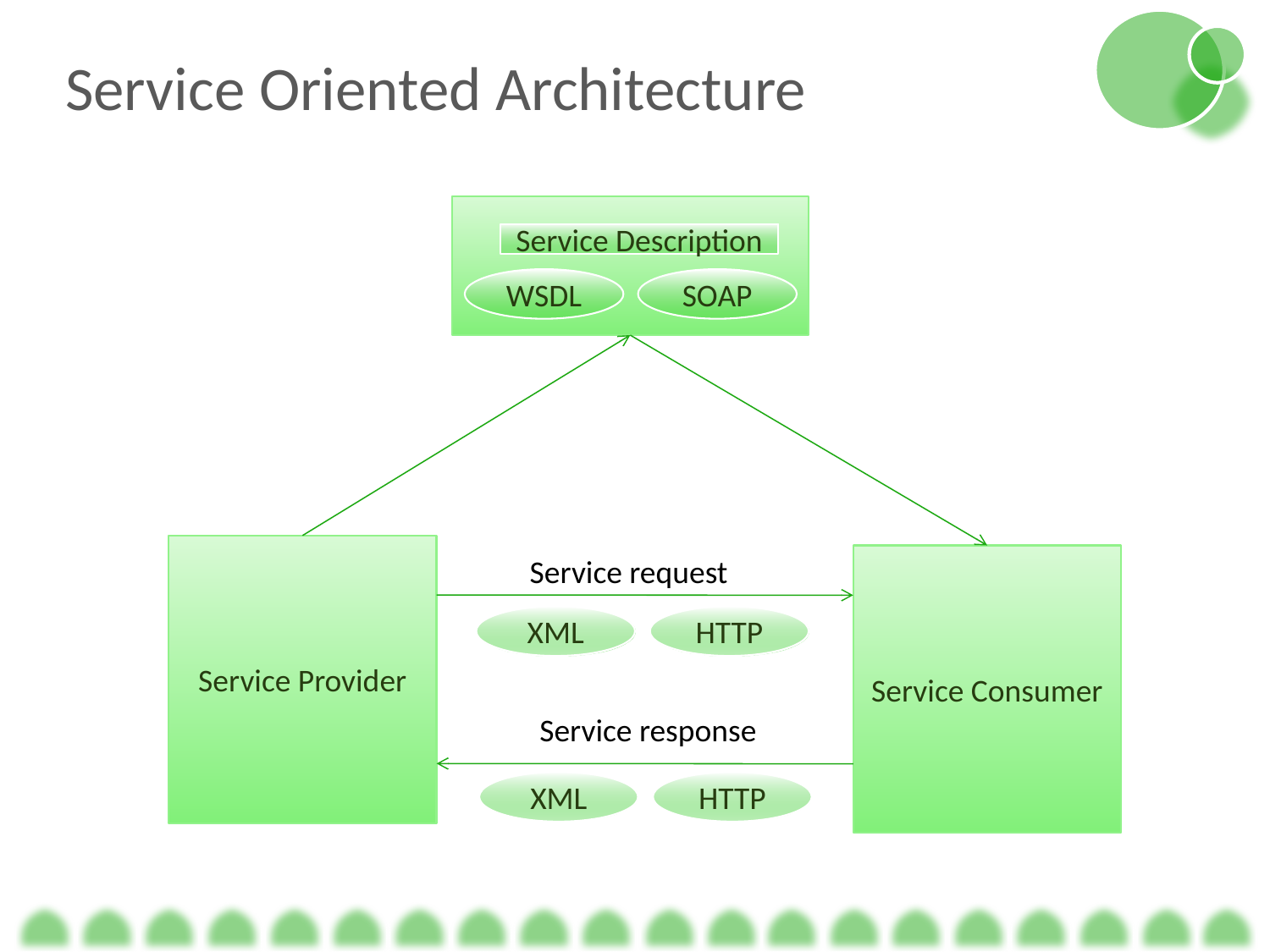

Service Oriented Architecture

Service Description
WSDL
SOAP
Service Provider
Service request
Service Consumer
XML
HTTP
Service response
XML
HTTP